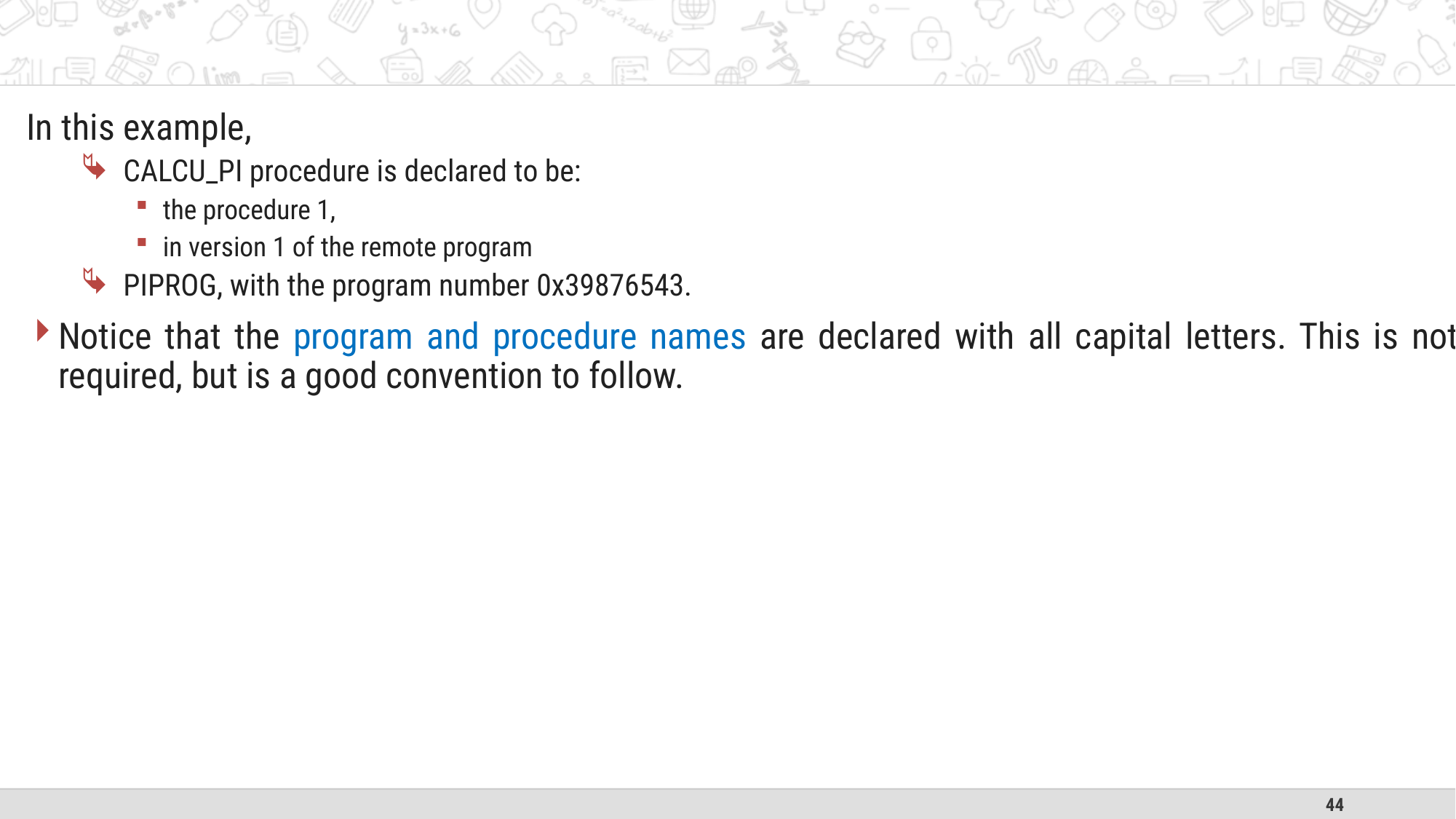

#
In this example,
CALCU_PI procedure is declared to be:
the procedure 1,
in version 1 of the remote program
PIPROG, with the program number 0x39876543.
Notice that the program and procedure names are declared with all capital letters. This is not required, but is a good convention to follow.